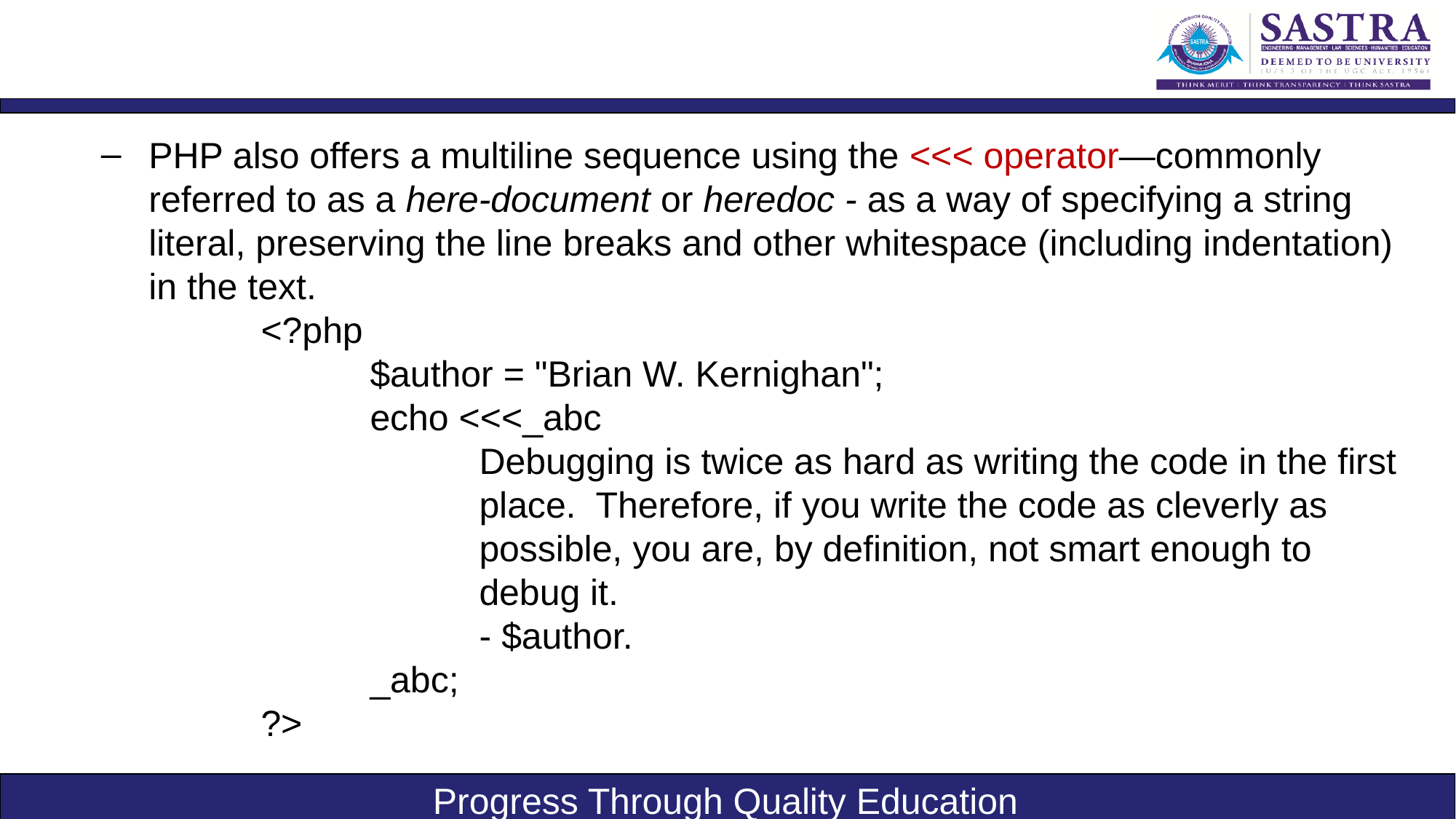

#
PHP also offers a multiline sequence using the <<< operator—commonly referred to as a here-document or heredoc - as a way of specifying a string literal, preserving the line breaks and other whitespace (including indentation) in the text.
<?php
	$author = "Brian W. Kernighan";
	echo <<<_abc
		Debugging is twice as hard as writing the code in the first 		place.  Therefore, if you write the code as cleverly as 			possible, you are, by definition, not smart enough to 			debug it.
		- $author.
	_abc;
?>